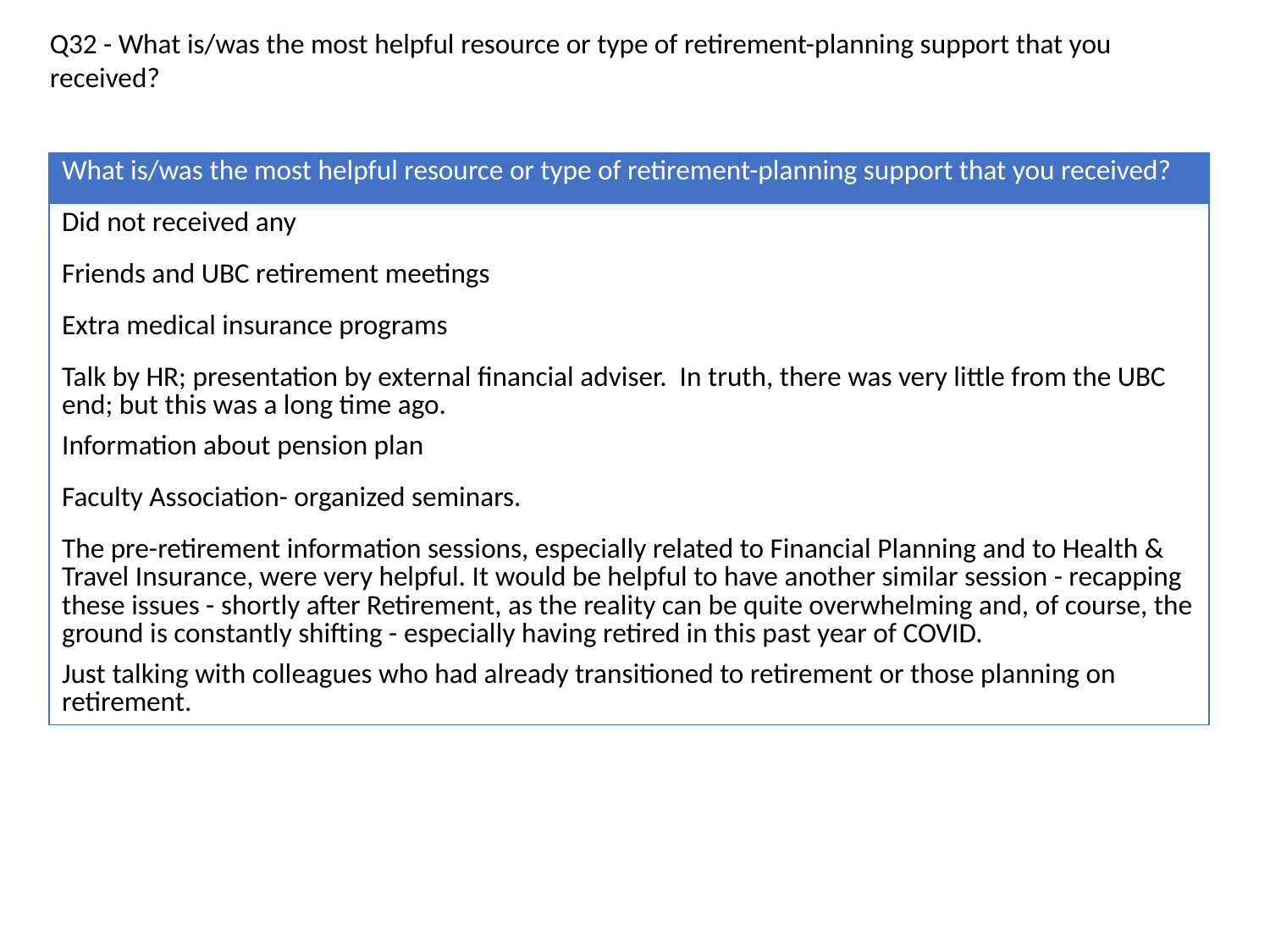

Q32 - What is/was the most helpful resource or type of retirement-planning support that you received?
| What is/was the most helpful resource or type of retirement-planning support that you received? |
| --- |
| Did not received any |
| Friends and UBC retirement meetings |
| Extra medical insurance programs |
| Talk by HR; presentation by external financial adviser. In truth, there was very little from the UBC end; but this was a long time ago. |
| Information about pension plan |
| Faculty Association- organized seminars. |
| The pre-retirement information sessions, especially related to Financial Planning and to Health & Travel Insurance, were very helpful. It would be helpful to have another similar session - recapping these issues - shortly after Retirement, as the reality can be quite overwhelming and, of course, the ground is constantly shifting - especially having retired in this past year of COVID. |
| Just talking with colleagues who had already transitioned to retirement or those planning on retirement. |